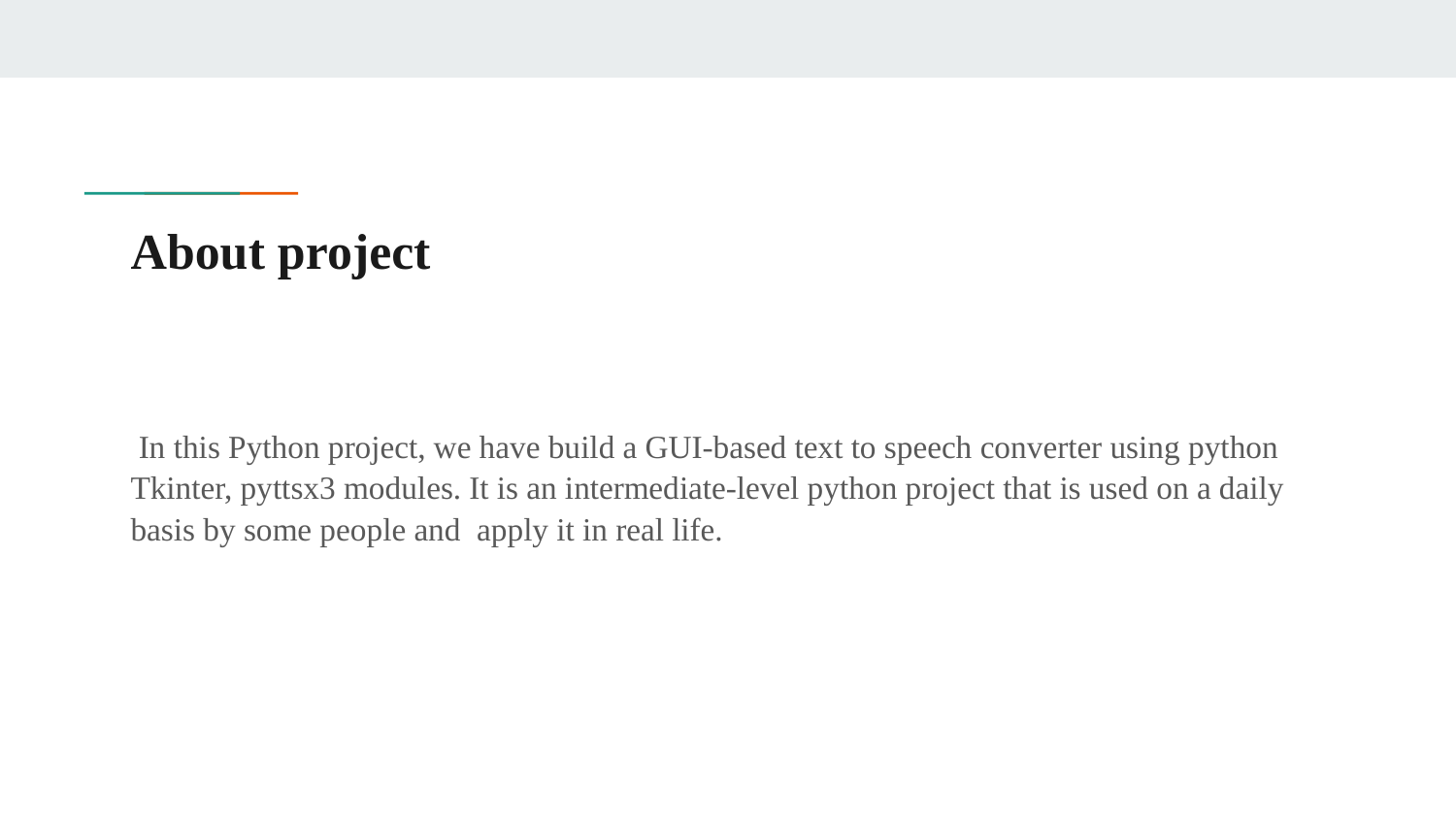

# About project
 In this Python project, we have build a GUI-based text to speech converter using python Tkinter, pyttsx3 modules. It is an intermediate-level python project that is used on a daily basis by some people and  apply it in real life.